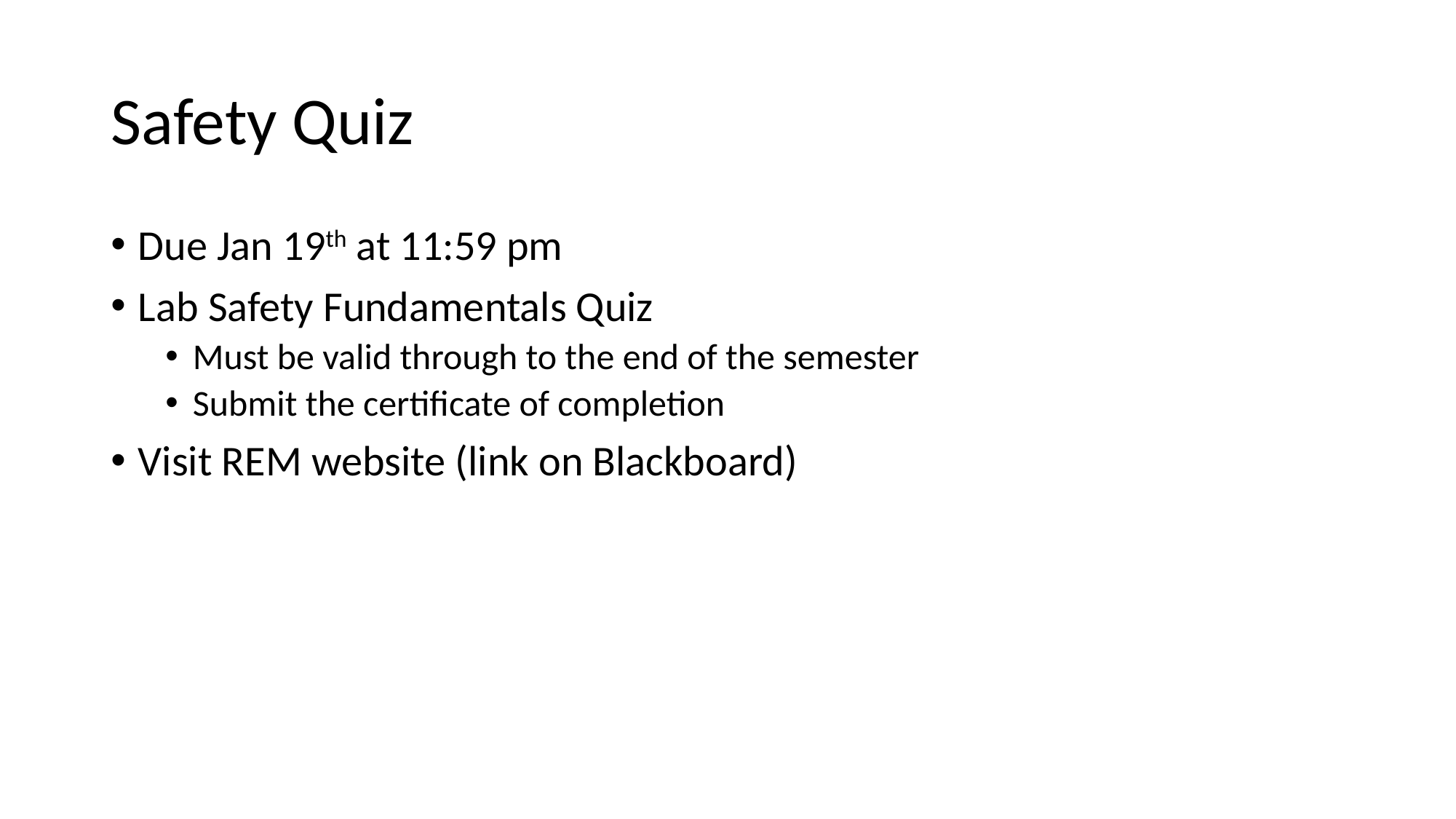

# Safety Quiz
Due Jan 19th at 11:59 pm
Lab Safety Fundamentals Quiz
Must be valid through to the end of the semester
Submit the certificate of completion
Visit REM website (link on Blackboard)